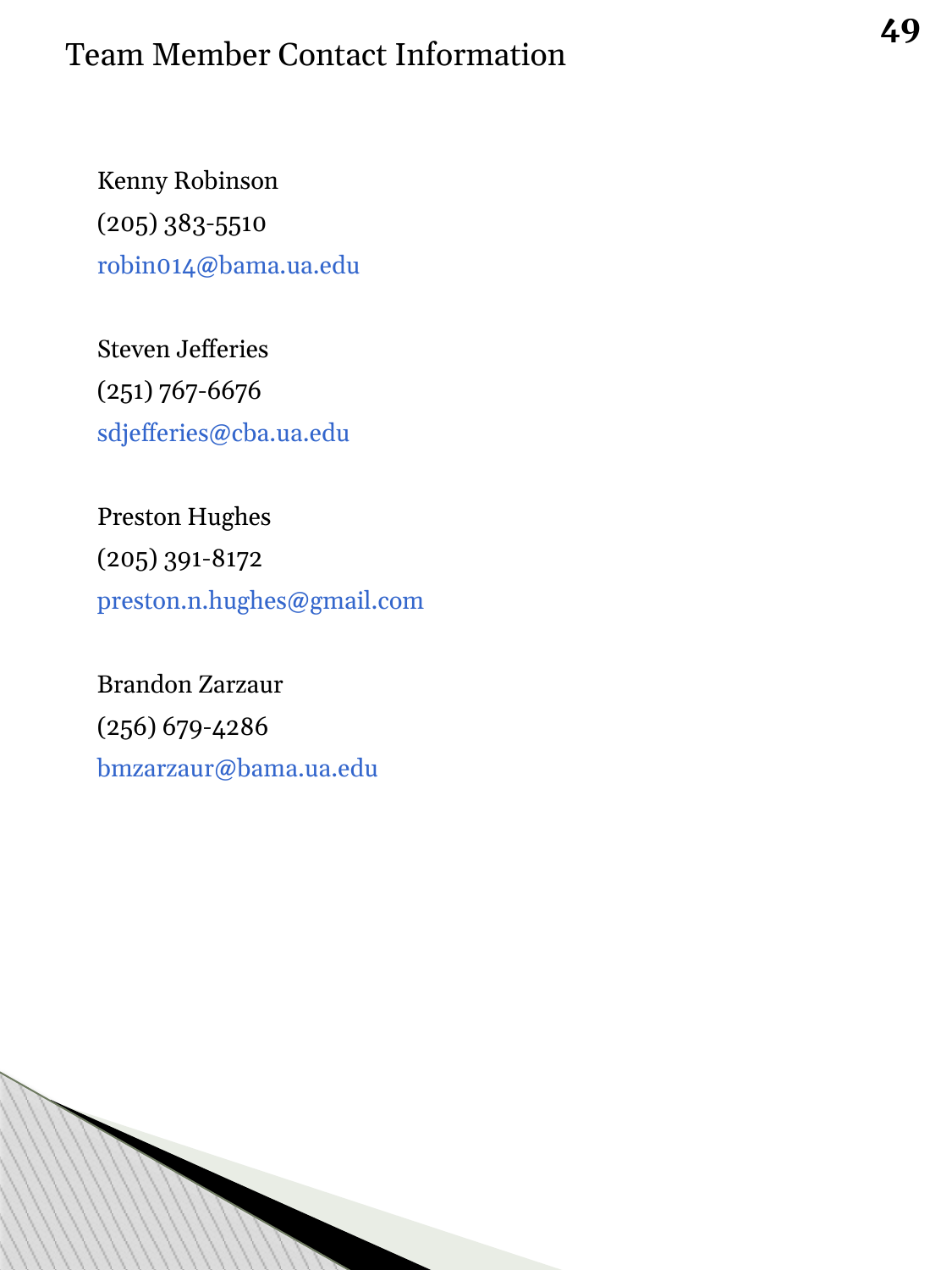

49
Team Member Contact Information
Kenny Robinson
(205) 383-5510
robin014@bama.ua.edu

Steven Jefferies
(251) 767-6676
sdjefferies@cba.ua.edu

Preston Hughes
(205) 391-8172
preston.n.hughes@gmail.com

Brandon Zarzaur
(256) 679-4286
bmzarzaur@bama.ua.edu